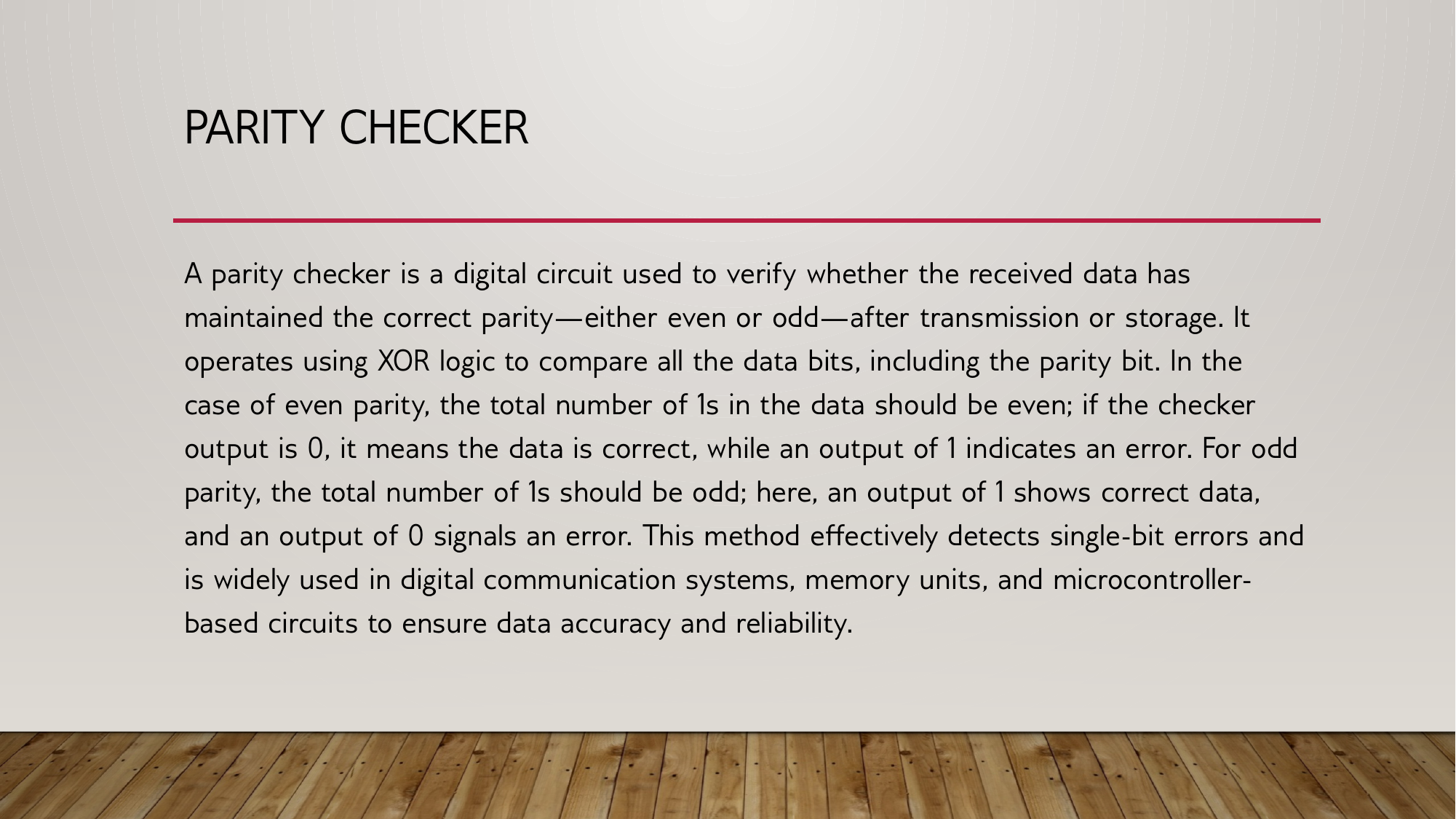

# Parity checker
A parity checker is a digital circuit used to verify whether the received data has maintained the correct parity—either even or odd—after transmission or storage. It operates using XOR logic to compare all the data bits, including the parity bit. In the case of even parity, the total number of 1s in the data should be even; if the checker output is 0, it means the data is correct, while an output of 1 indicates an error. For odd parity, the total number of 1s should be odd; here, an output of 1 shows correct data, and an output of 0 signals an error. This method effectively detects single-bit errors and is widely used in digital communication systems, memory units, and microcontroller-based circuits to ensure data accuracy and reliability.